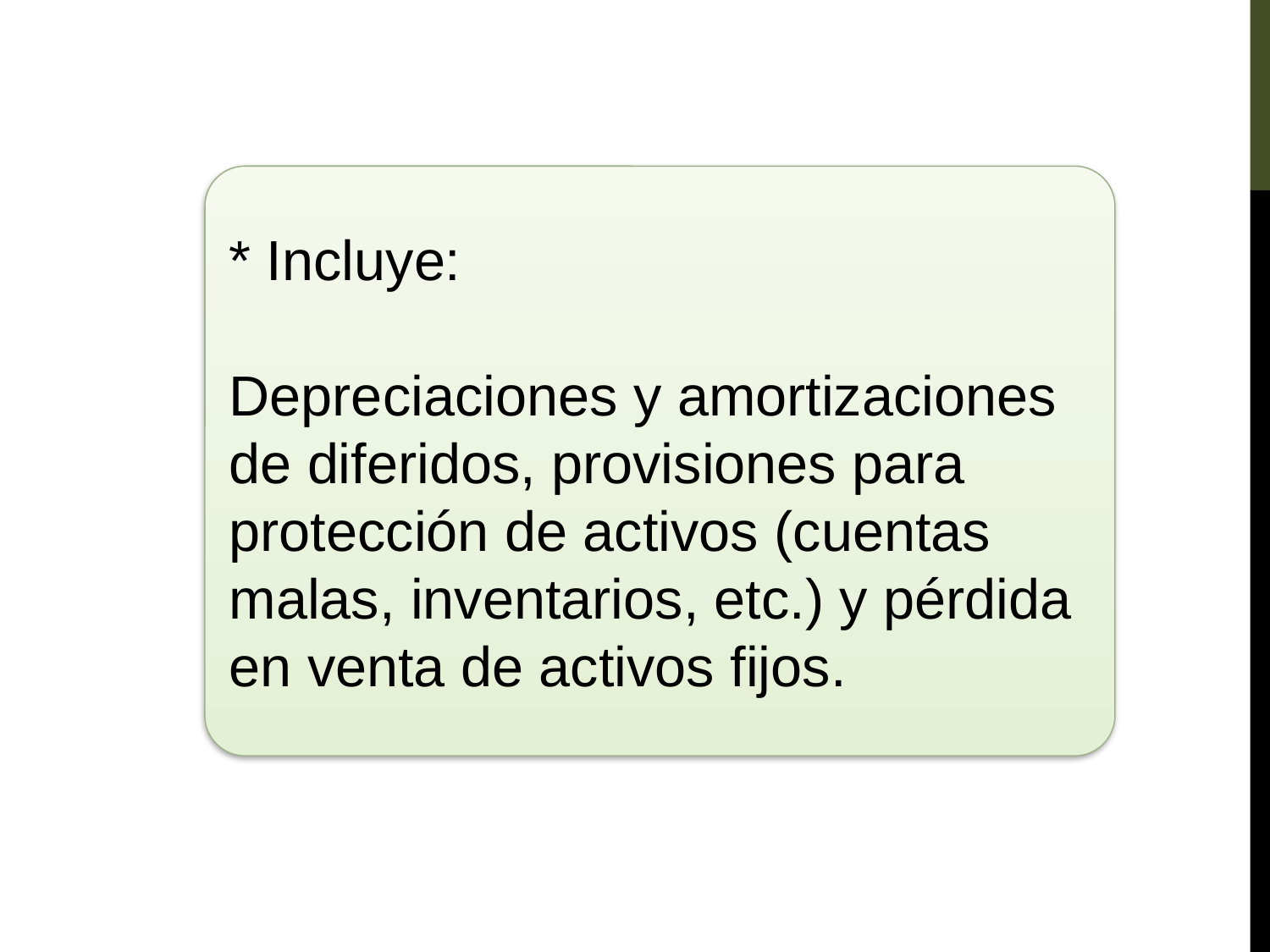

* Incluye:

Depreciaciones y amortizaciones de diferidos, provisiones para protección de activos (cuentas malas, inventarios, etc.) y pérdida en venta de activos fijos.